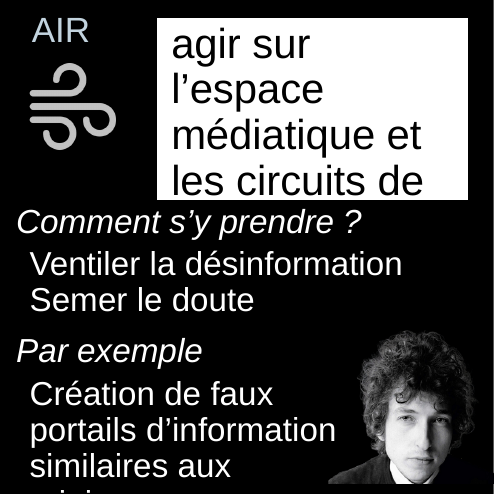

AIR

agir sur l’espace médiatique et les circuits de l’information

Comment s’y prendre ?
Ventiler la désinformation
Semer le doute

Par exemple
Création de faux portails d’information similaires aux originaux